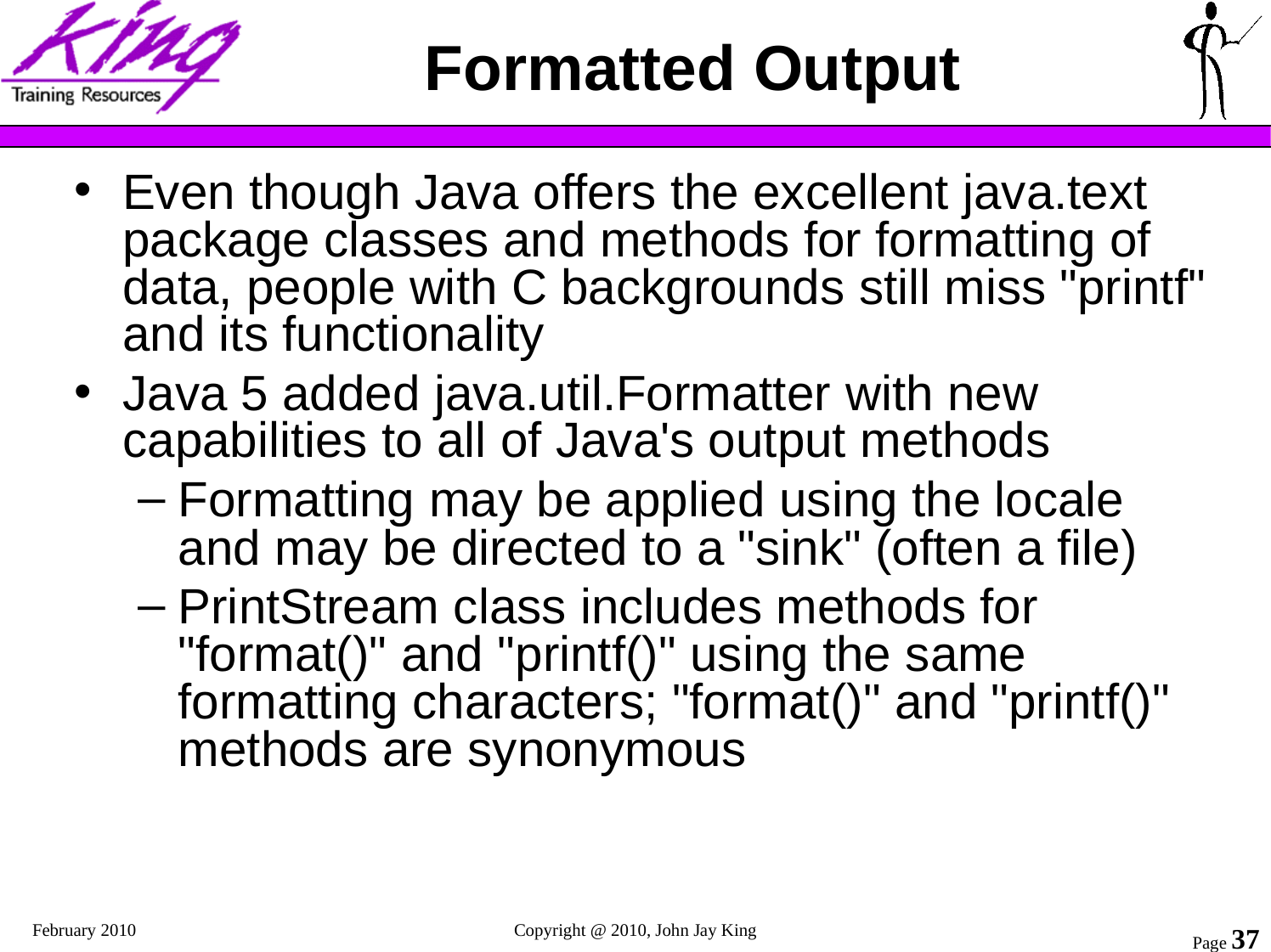

# Formatted Output
Even though Java offers the excellent java.text package classes and methods for formatting of data, people with C backgrounds still miss "printf" and its functionality
Java 5 added java.util.Formatter with new capabilities to all of Java's output methods
Formatting may be applied using the locale and may be directed to a "sink" (often a file)
PrintStream class includes methods for "format()" and "printf()" using the same formatting characters; "format()" and "printf()" methods are synonymous
February 2010
Copyright @ 2010, John Jay King
Page 37